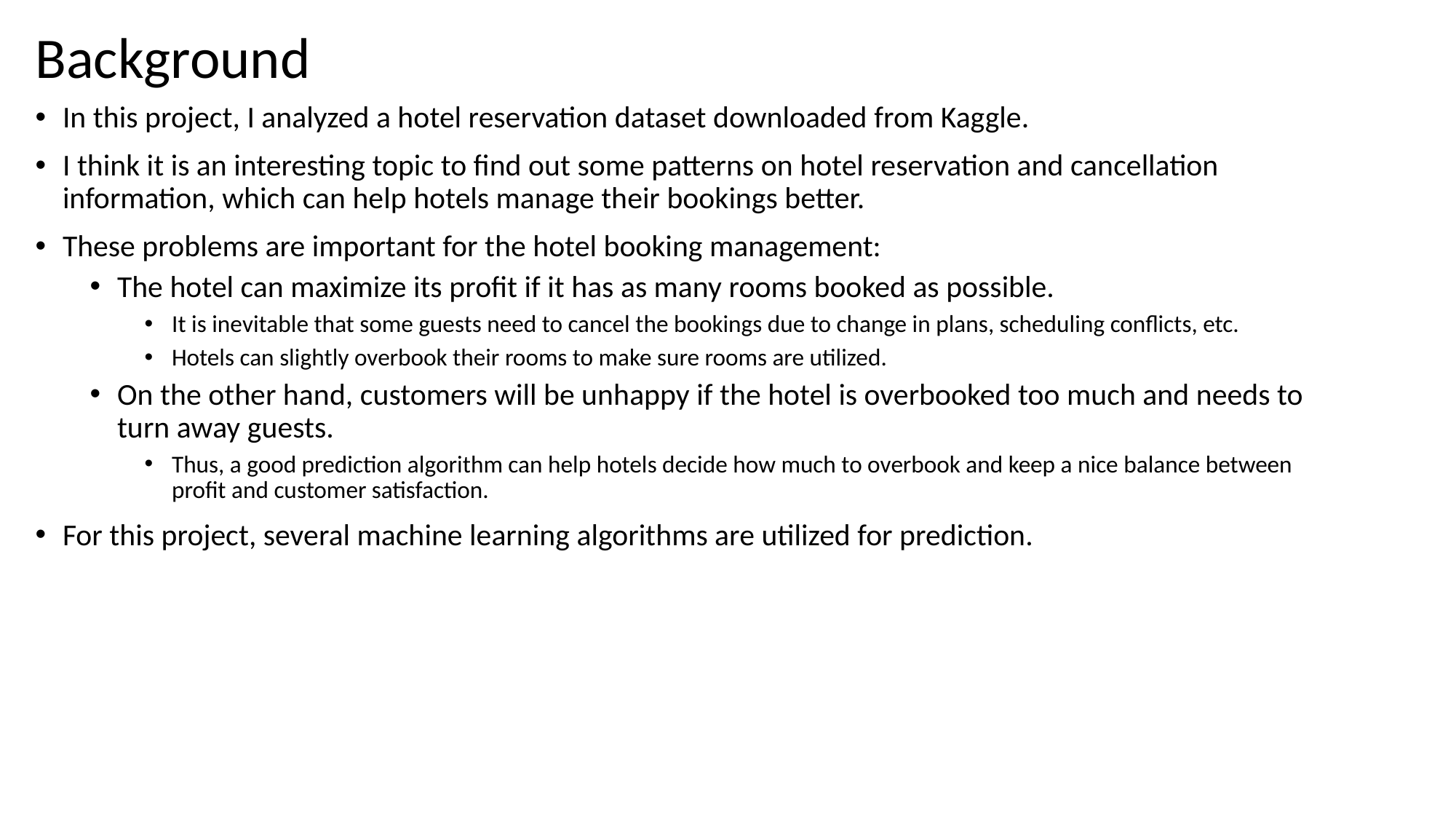

# Background
In this project, I analyzed a hotel reservation dataset downloaded from Kaggle.
I think it is an interesting topic to find out some patterns on hotel reservation and cancellation information, which can help hotels manage their bookings better.
These problems are important for the hotel booking management:
The hotel can maximize its profit if it has as many rooms booked as possible.
It is inevitable that some guests need to cancel the bookings due to change in plans, scheduling conflicts, etc.
Hotels can slightly overbook their rooms to make sure rooms are utilized.
On the other hand, customers will be unhappy if the hotel is overbooked too much and needs to turn away guests.
Thus, a good prediction algorithm can help hotels decide how much to overbook and keep a nice balance between profit and customer satisfaction.
For this project, several machine learning algorithms are utilized for prediction.